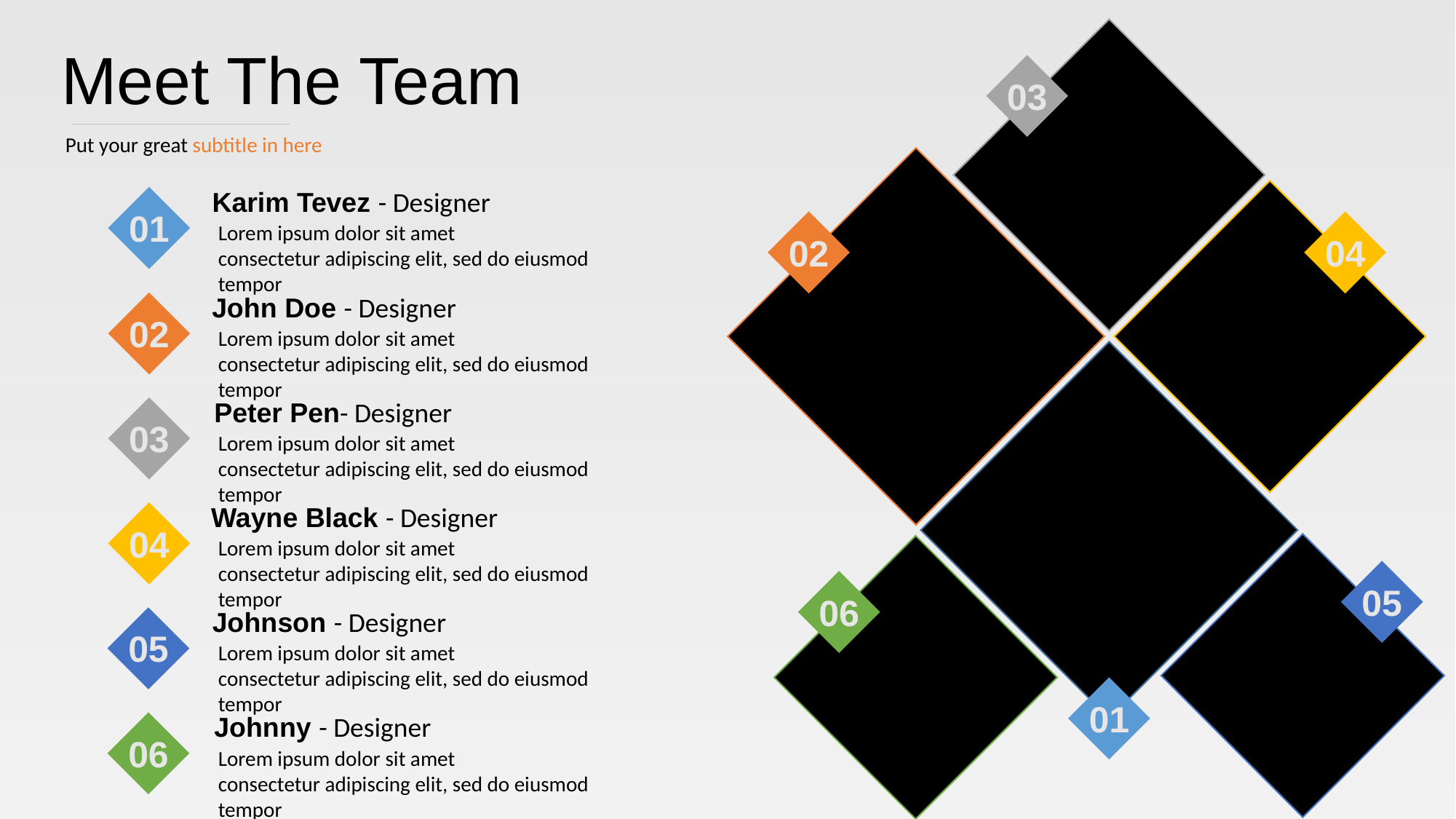

Meet The Team

03
Put your great subtitle in here

Karim Tevez - Designer
Lorem ipsum dolor sit amet
consectetur adipiscing elit, sed do eiusmod tempor

01

04

02
John Doe - Designer
Lorem ipsum dolor sit amet
consectetur adipiscing elit, sed do eiusmod tempor

02

Peter Pen- Designer
Lorem ipsum dolor sit amet
consectetur adipiscing elit, sed do eiusmod tempor

03
Wayne Black - Designer
Lorem ipsum dolor sit amet
consectetur adipiscing elit, sed do eiusmod tempor

04

05

06
Johnson - Designer
Lorem ipsum dolor sit amet
consectetur adipiscing elit, sed do eiusmod tempor

05

01
Johnny - Designer
Lorem ipsum dolor sit amet
consectetur adipiscing elit, sed do eiusmod tempor

06